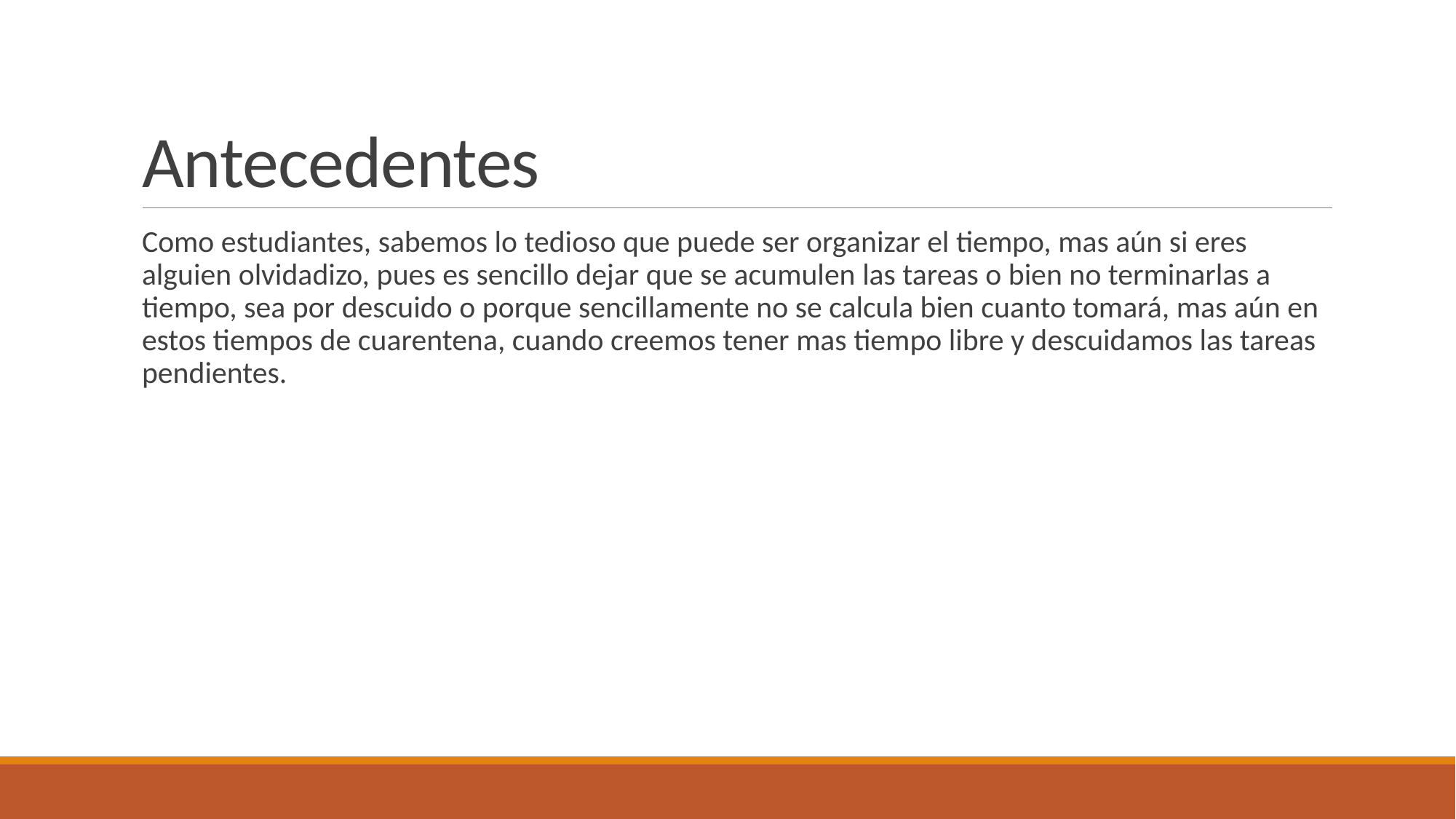

# Antecedentes
Como estudiantes, sabemos lo tedioso que puede ser organizar el tiempo, mas aún si eres alguien olvidadizo, pues es sencillo dejar que se acumulen las tareas o bien no terminarlas a tiempo, sea por descuido o porque sencillamente no se calcula bien cuanto tomará, mas aún en estos tiempos de cuarentena, cuando creemos tener mas tiempo libre y descuidamos las tareas pendientes.